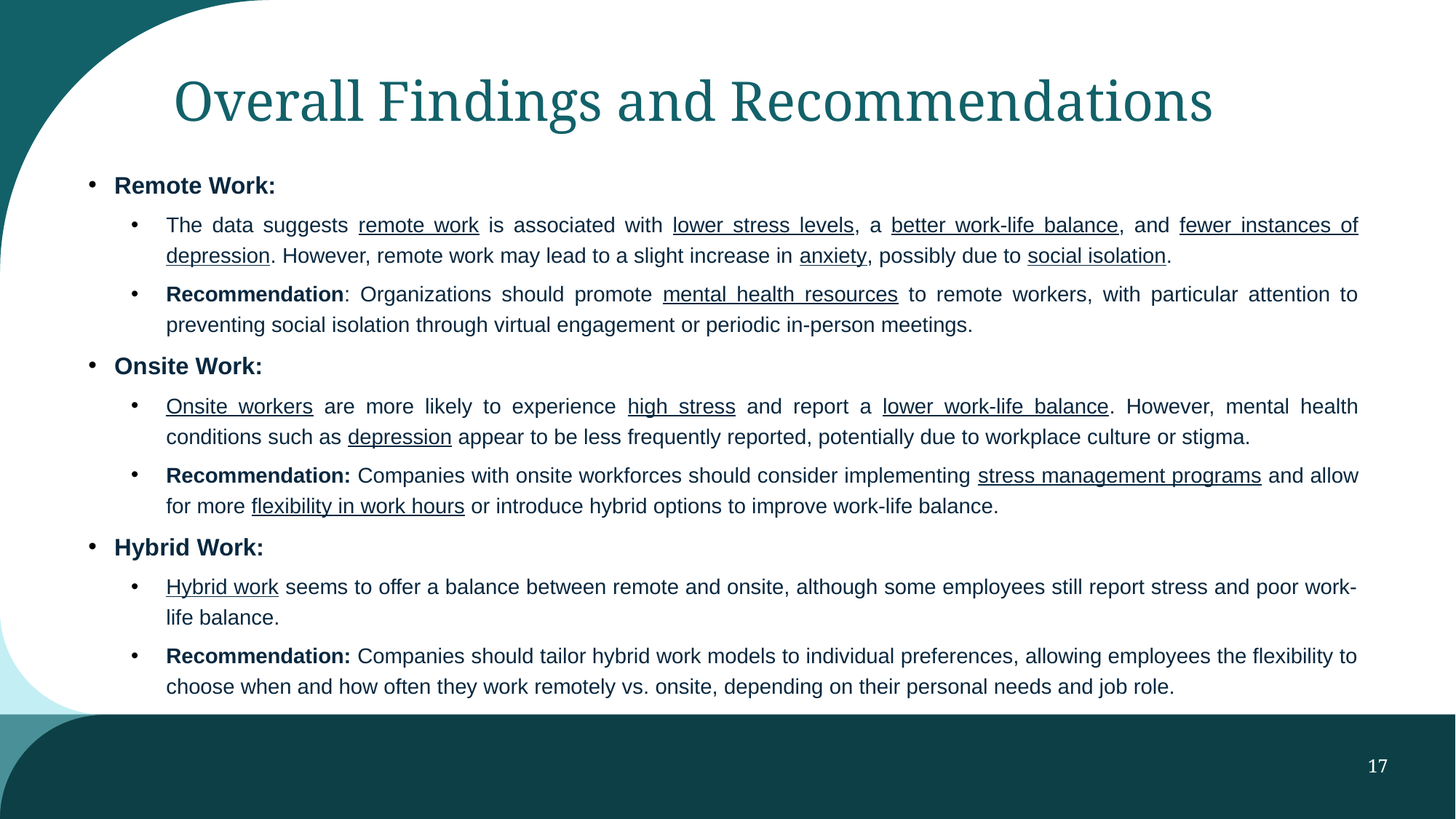

# Overall Findings and Recommendations
Remote Work:
The data suggests remote work is associated with lower stress levels, a better work-life balance, and fewer instances of depression. However, remote work may lead to a slight increase in anxiety, possibly due to social isolation.
Recommendation: Organizations should promote mental health resources to remote workers, with particular attention to preventing social isolation through virtual engagement or periodic in-person meetings.
Onsite Work:
Onsite workers are more likely to experience high stress and report a lower work-life balance. However, mental health conditions such as depression appear to be less frequently reported, potentially due to workplace culture or stigma.
Recommendation: Companies with onsite workforces should consider implementing stress management programs and allow for more flexibility in work hours or introduce hybrid options to improve work-life balance.
Hybrid Work:
Hybrid work seems to offer a balance between remote and onsite, although some employees still report stress and poor work-life balance.
Recommendation: Companies should tailor hybrid work models to individual preferences, allowing employees the flexibility to choose when and how often they work remotely vs. onsite, depending on their personal needs and job role.
17